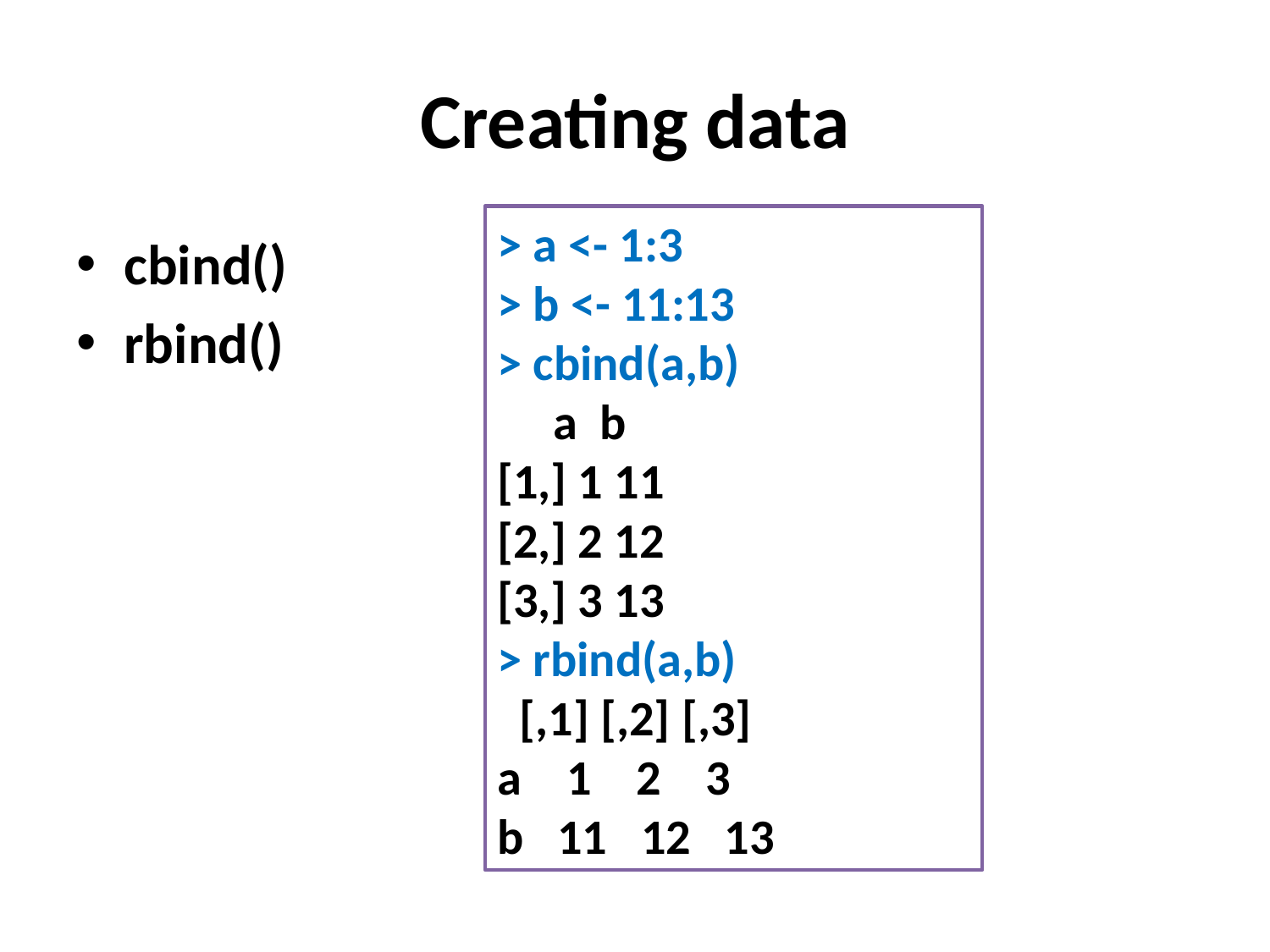

# Creating data
> a <- 1:3
> b <- 11:13
> cbind(a,b)
     a  b
[1,] 1 11
[2,] 2 12
[3,] 3 13
> rbind(a,b)
  [,1] [,2] [,3]
a    1    2    3
b   11   12   13
cbind()
rbind()